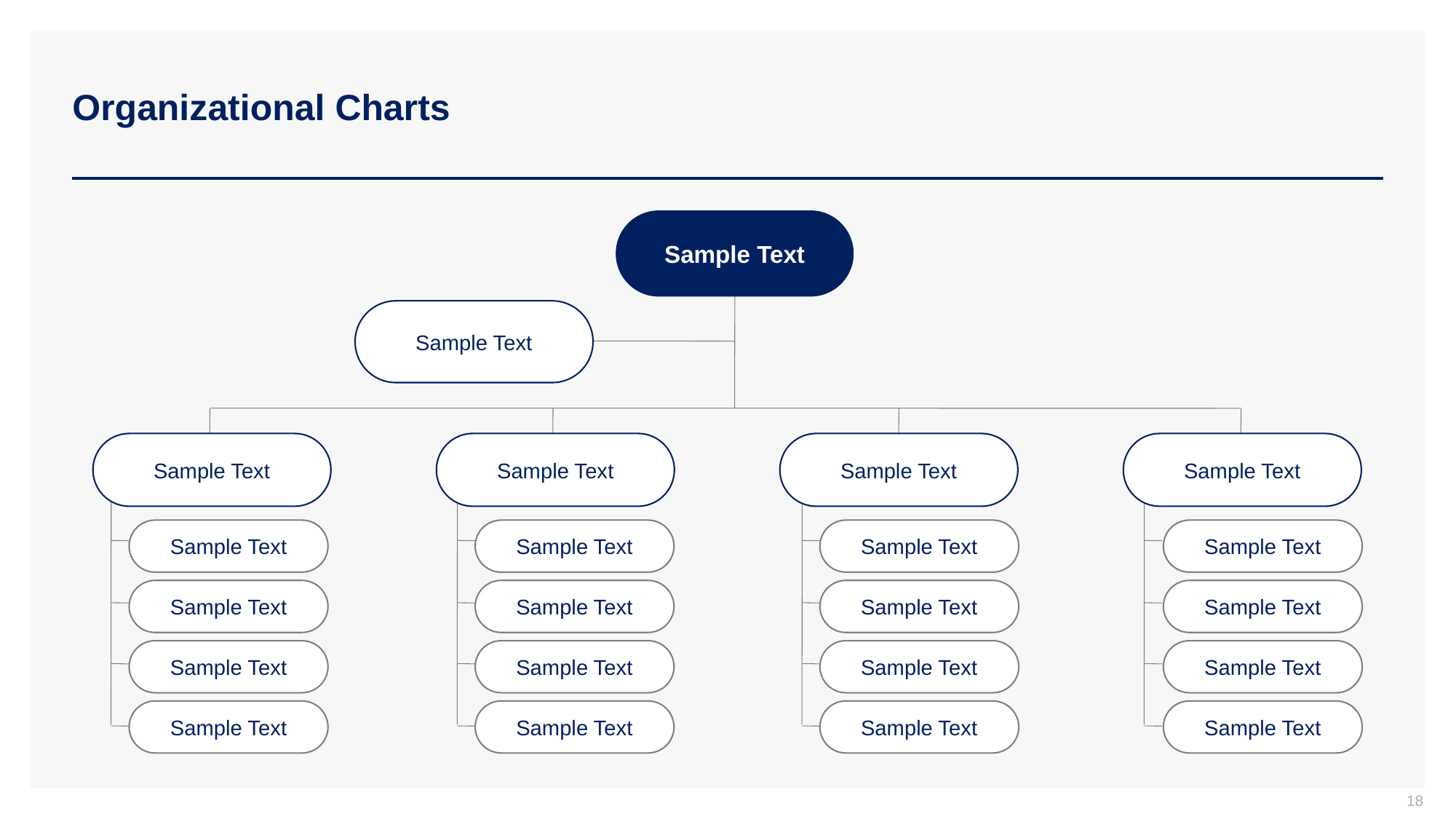

# Organizational Charts
Sample Text
Sample Text
Sample Text
Sample Text
Sample Text
Sample Text
Sample Text
Sample Text
Sample Text
Sample Text
Sample Text
Sample Text
Sample Text
Sample Text
Sample Text
Sample Text
Sample Text
Sample Text
Sample Text
Sample Text
Sample Text
Sample Text
18